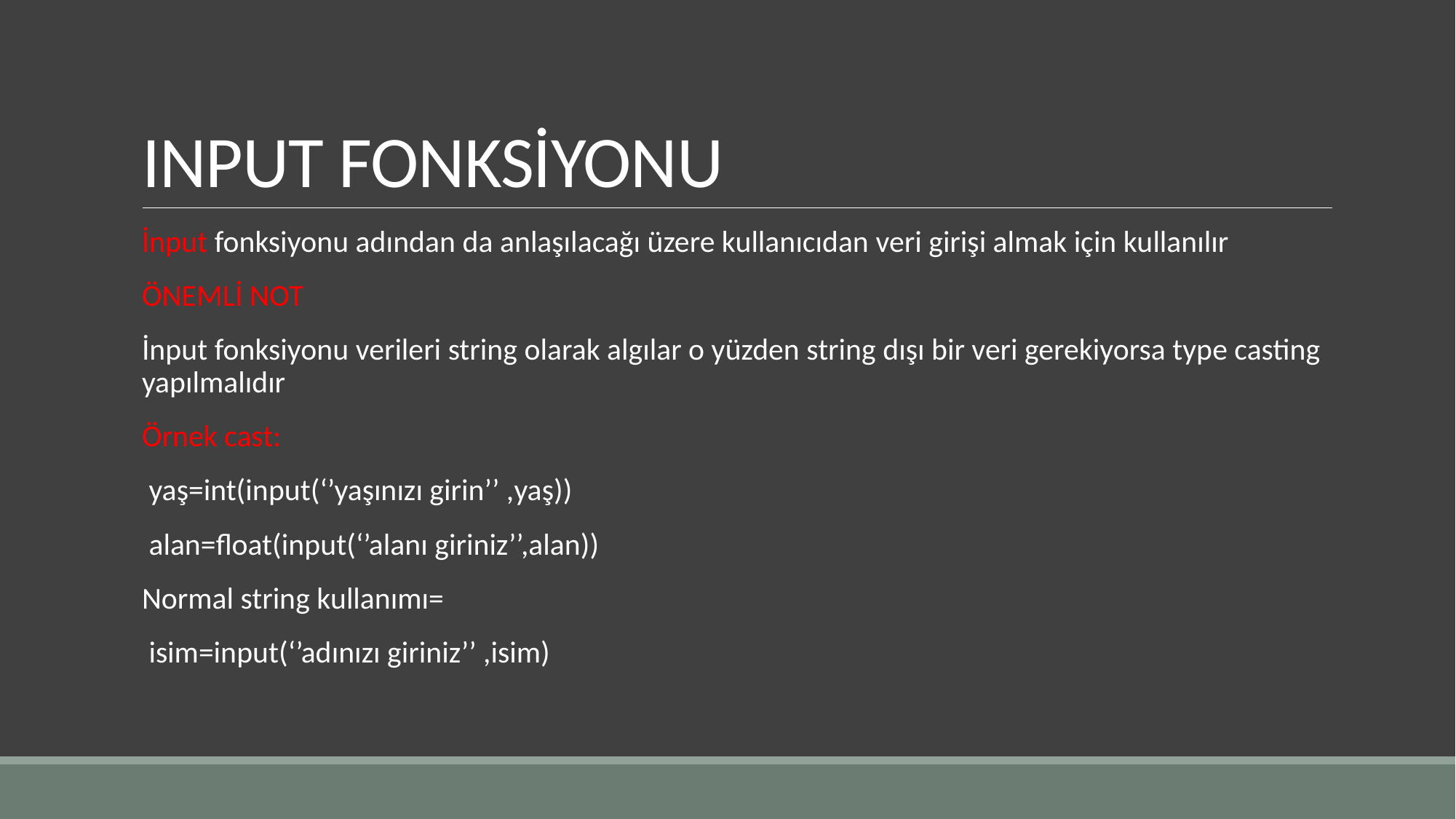

# INPUT FONKSİYONU
İnput fonksiyonu adından da anlaşılacağı üzere kullanıcıdan veri girişi almak için kullanılır
ÖNEMLİ NOT
İnput fonksiyonu verileri string olarak algılar o yüzden string dışı bir veri gerekiyorsa type casting yapılmalıdır
Örnek cast:
 yaş=int(input(‘’yaşınızı girin’’ ,yaş))
 alan=float(input(‘’alanı giriniz’’,alan))
Normal string kullanımı=
 isim=input(‘’adınızı giriniz’’ ,isim)